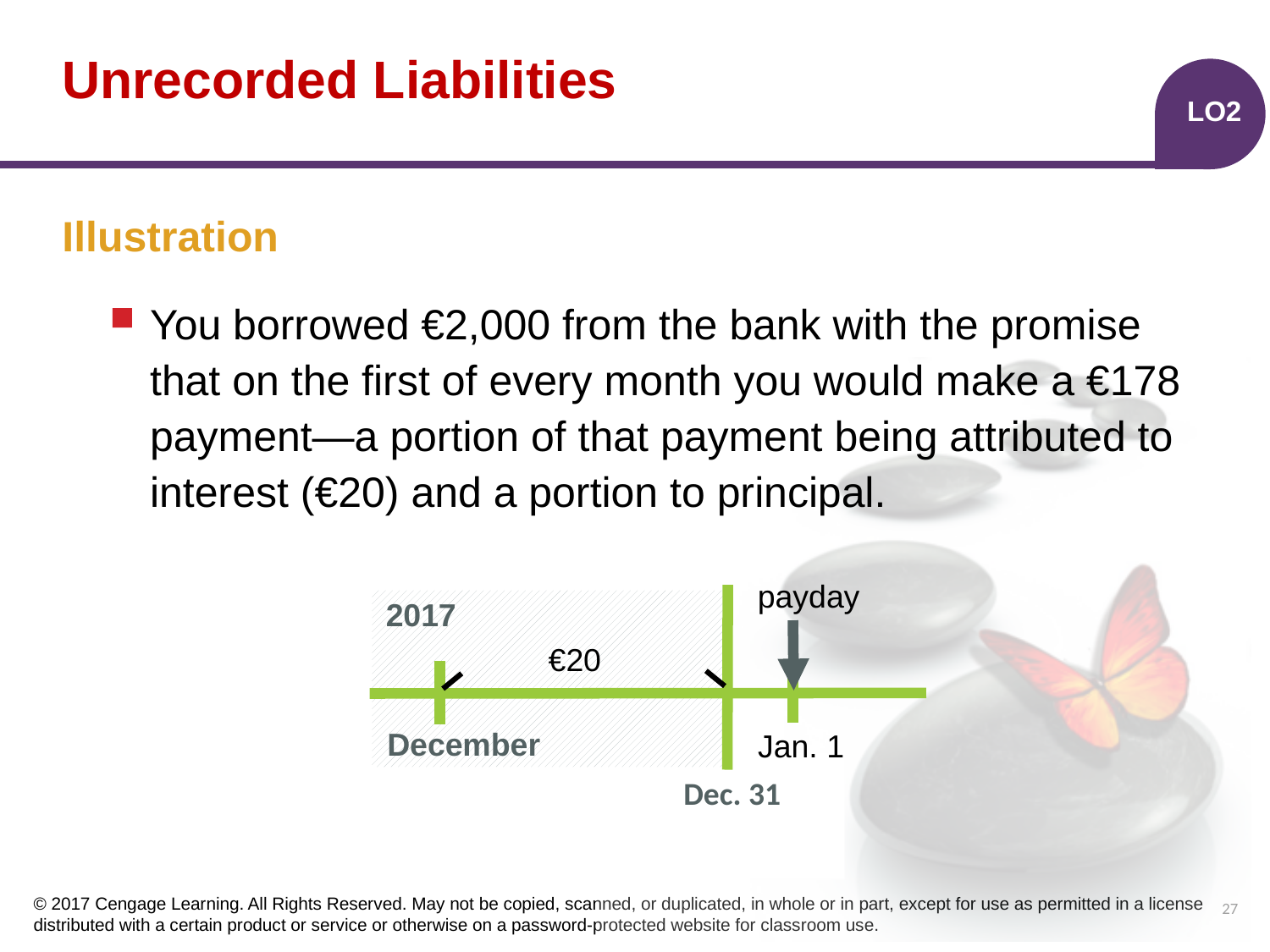

# Unrecorded Liabilities
LO2
Illustration
You borrowed €2,000 from the bank with the promise that on the first of every month you would make a €178 payment—a portion of that payment being attributed to interest (€20) and a portion to principal.
payday
2017

€20
December
Jan. 1
Dec. 31
27